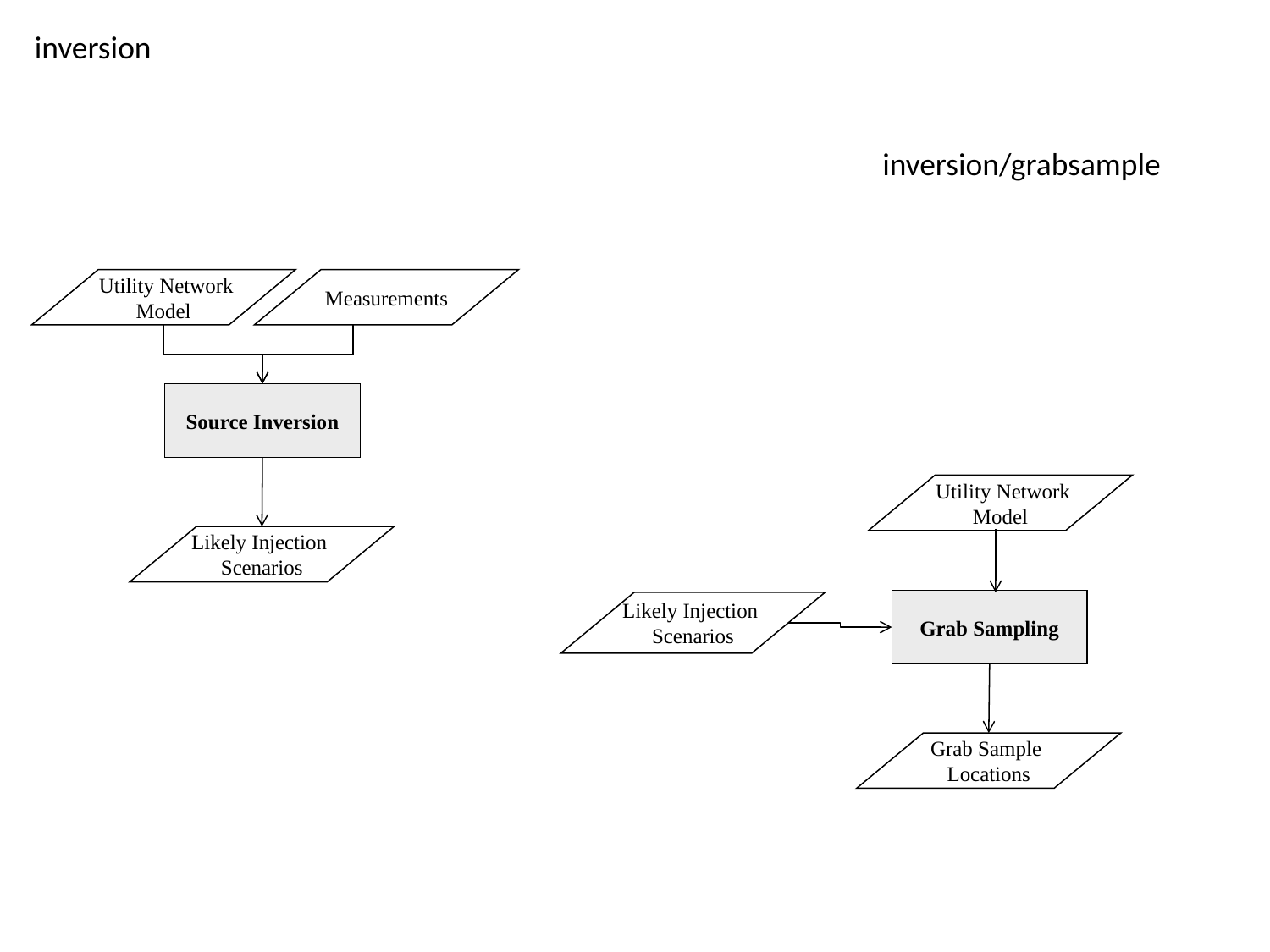

inversion
inversion/grabsample
 Utility Network
Model
Measurements
Source Inversion
Likely Injection
Scenarios
 Utility Network
Model
Grab Sampling
Likely Injection
Scenarios
Grab Sample
Locations